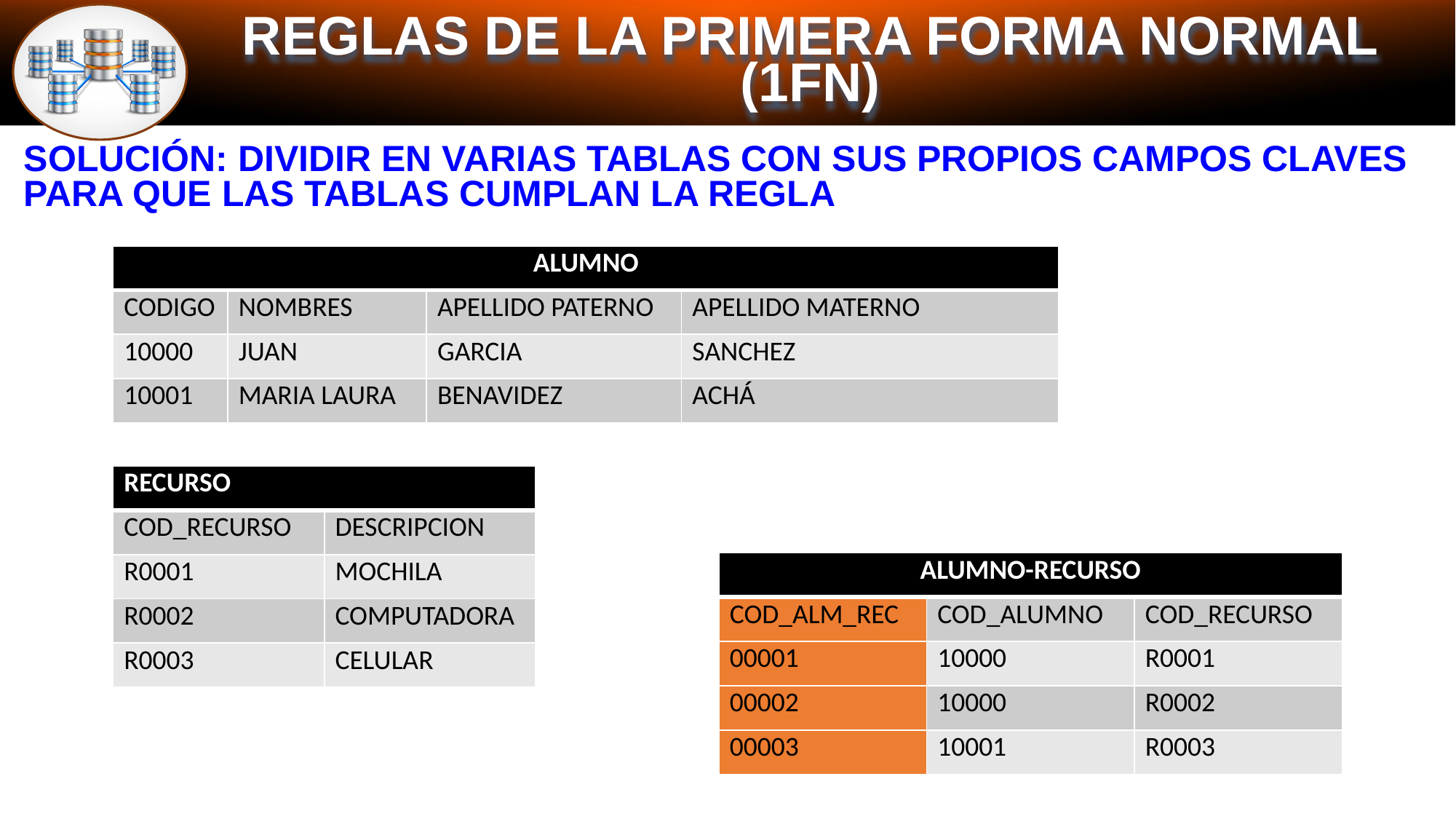

REGLAS DE LA PRIMERA FORMA NORMAL (1FN)
SOLUCIÓN: DIVIDIR EN VARIAS TABLAS CON SUS PROPIOS CAMPOS CLAVES PARA QUE LAS TABLAS CUMPLAN LA REGLA
| ALUMNO |  |  |  |
| --- | --- | --- | --- |
| CODIGO | NOMBRES | APELLIDO PATERNO | APELLIDO MATERNO |
| 10000 | JUAN | GARCIA | SANCHEZ |
| 10001 | MARIA LAURA | BENAVIDEZ | ACHÁ |
| RECURSO |  |
| --- | --- |
| COD\_RECURSO | DESCRIPCION |
| R0001 | MOCHILA |
| R0002 | COMPUTADORA |
| R0003 | CELULAR |
| ALUMNO-RECURSO | ALUMNO-RECURSO |  |
| --- | --- | --- |
| COD\_ALM\_REC | COD\_ALUMNO | COD\_RECURSO |
| 00001 | 10000 | R0001 |
| 00002 | 10000 | R0002 |
| 00003 | 10001 | R0003 |